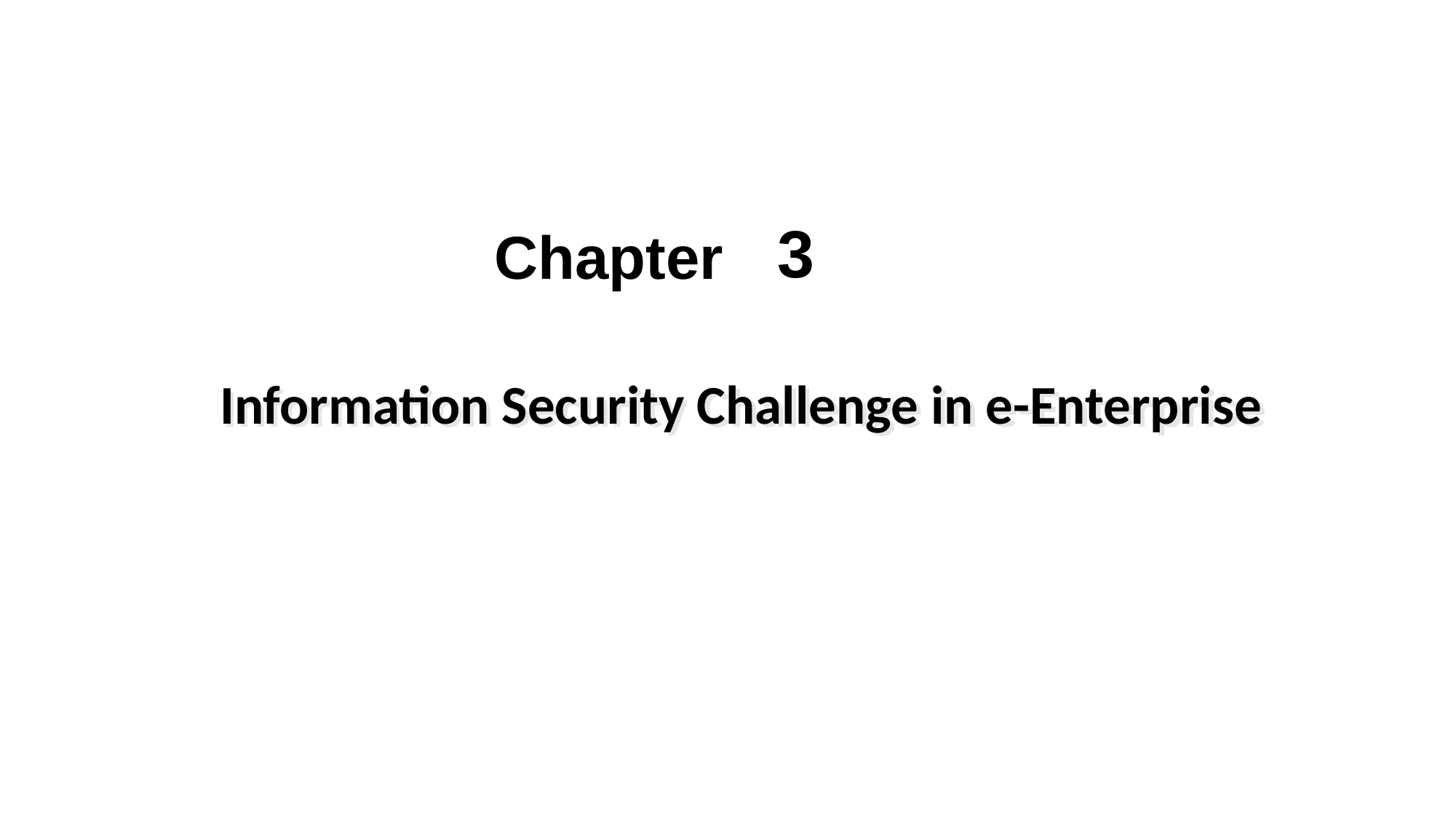

3
Chapter
Information Security Challenge in e-Enterprise